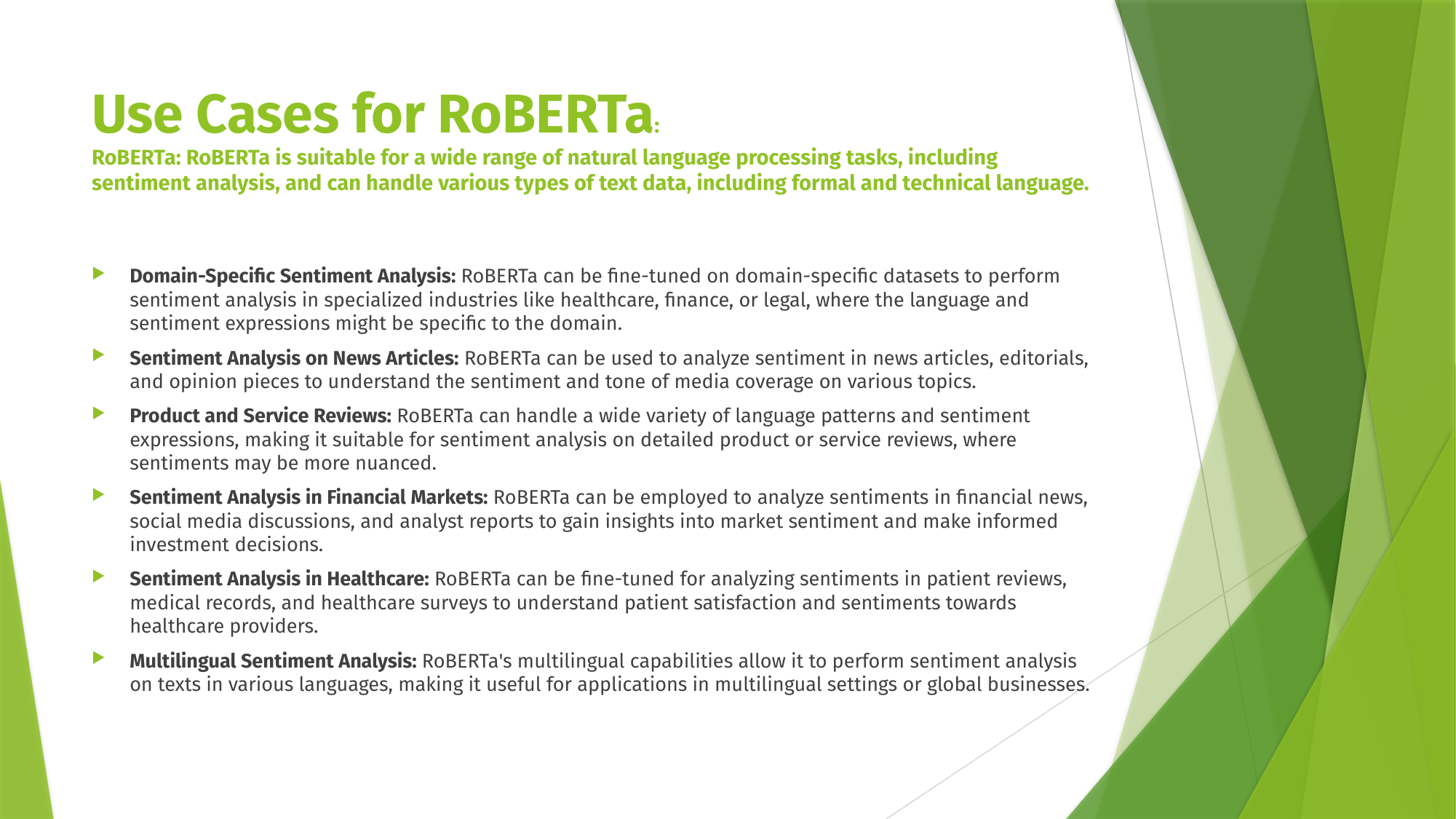

# Use Cases for RoBERTa: RoBERTa: RoBERTa is suitable for a wide range of natural language processing tasks, including sentiment analysis, and can handle various types of text data, including formal and technical language.
Domain-Specific Sentiment Analysis: RoBERTa can be fine-tuned on domain-specific datasets to perform sentiment analysis in specialized industries like healthcare, finance, or legal, where the language and sentiment expressions might be specific to the domain.
Sentiment Analysis on News Articles: RoBERTa can be used to analyze sentiment in news articles, editorials, and opinion pieces to understand the sentiment and tone of media coverage on various topics.
Product and Service Reviews: RoBERTa can handle a wide variety of language patterns and sentiment expressions, making it suitable for sentiment analysis on detailed product or service reviews, where sentiments may be more nuanced.
Sentiment Analysis in Financial Markets: RoBERTa can be employed to analyze sentiments in financial news, social media discussions, and analyst reports to gain insights into market sentiment and make informed investment decisions.
Sentiment Analysis in Healthcare: RoBERTa can be fine-tuned for analyzing sentiments in patient reviews, medical records, and healthcare surveys to understand patient satisfaction and sentiments towards healthcare providers.
Multilingual Sentiment Analysis: RoBERTa's multilingual capabilities allow it to perform sentiment analysis on texts in various languages, making it useful for applications in multilingual settings or global businesses.